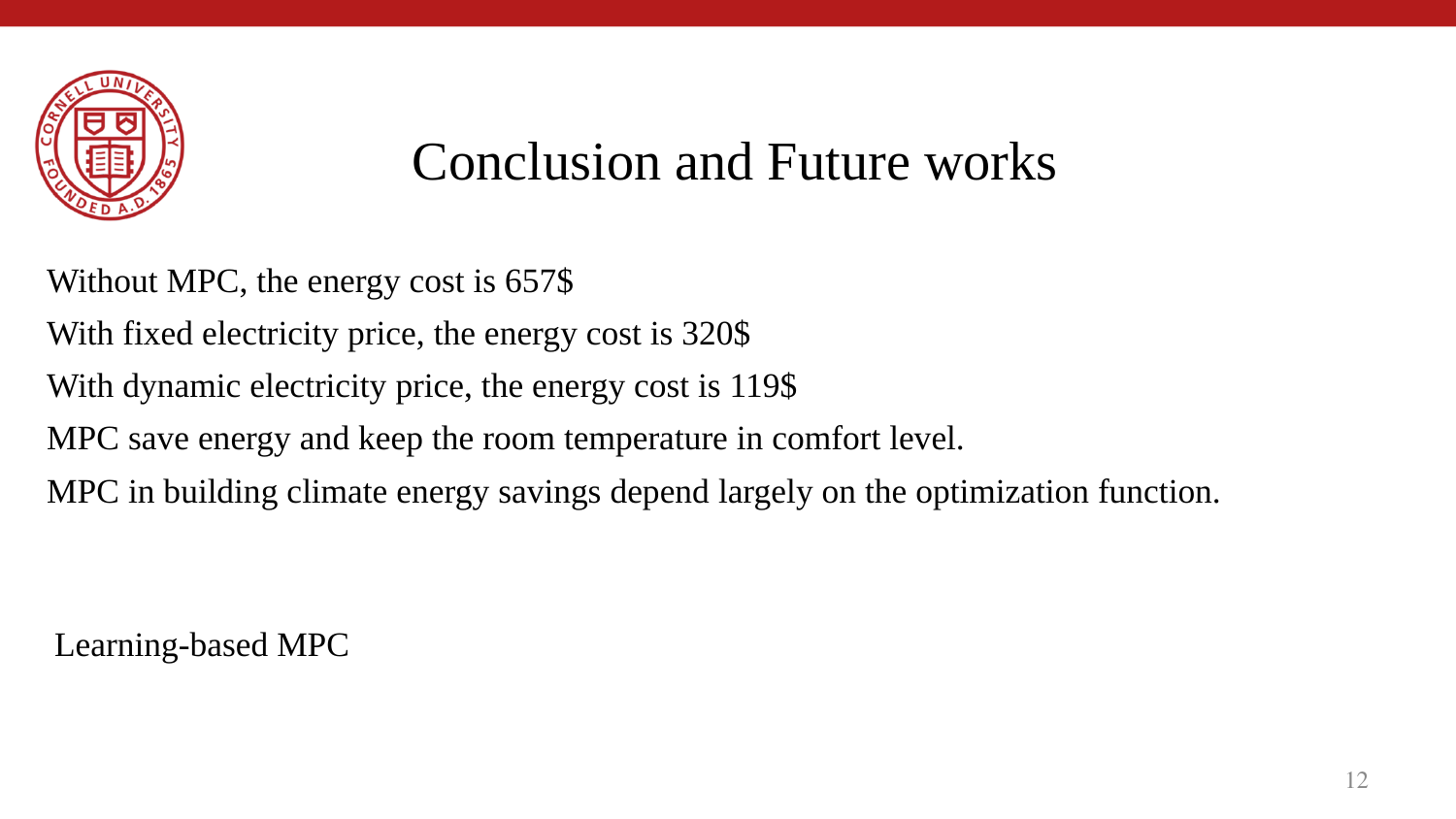

Conclusion and Future works
Without MPC, the energy cost is 657$
With fixed electricity price, the energy cost is 320$
With dynamic electricity price, the energy cost is 119$
MPC save energy and keep the room temperature in comfort level.
MPC in building climate energy savings depend largely on the optimization function.

Learning-based MPC
12